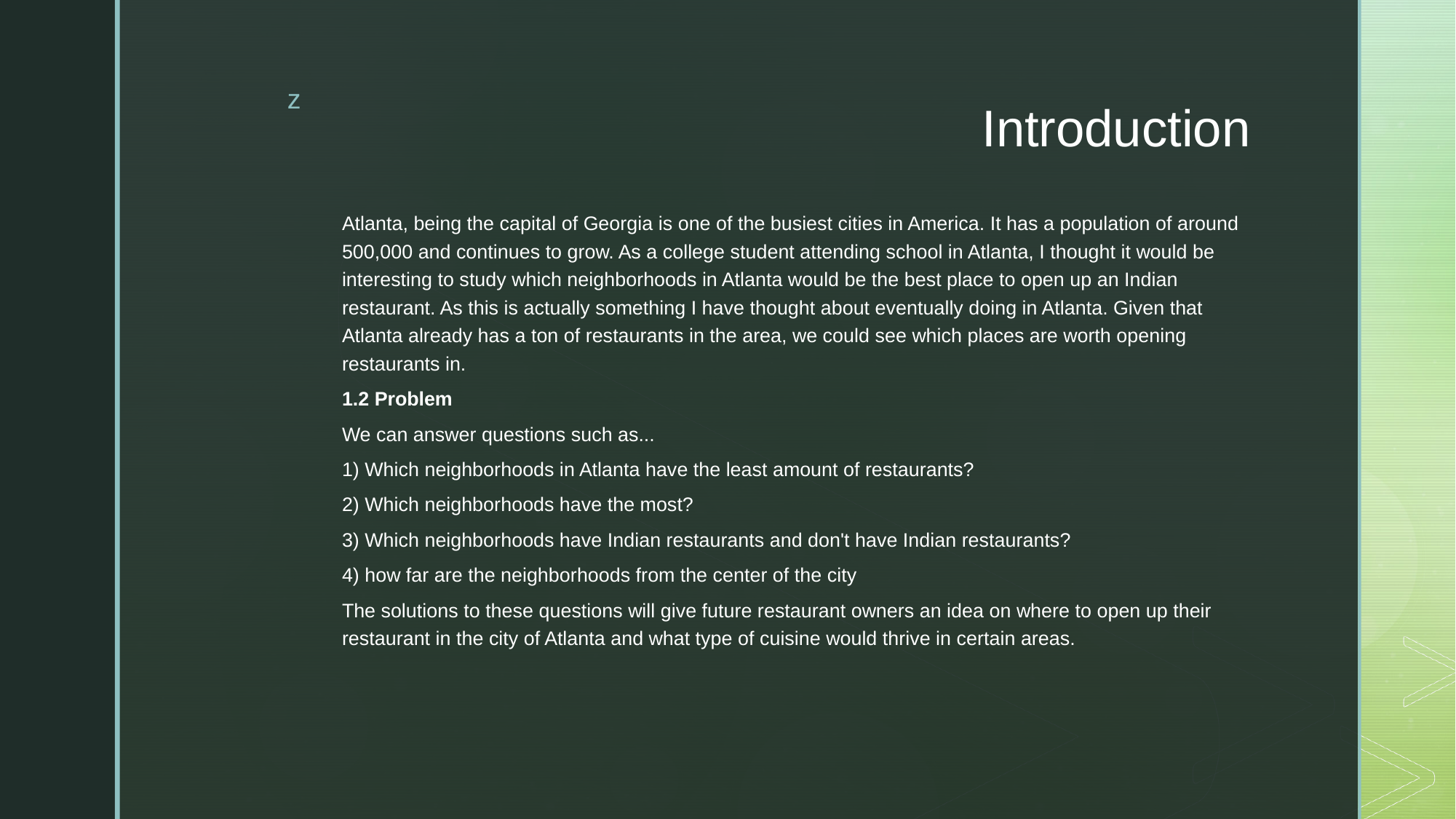

# Introduction
Atlanta, being the capital of Georgia is one of the busiest cities in America. It has a population of around 500,000 and continues to grow. As a college student attending school in Atlanta, I thought it would be interesting to study which neighborhoods in Atlanta would be the best place to open up an Indian restaurant. As this is actually something I have thought about eventually doing in Atlanta. Given that Atlanta already has a ton of restaurants in the area, we could see which places are worth opening restaurants in.
1.2 Problem
We can answer questions such as...
1) Which neighborhoods in Atlanta have the least amount of restaurants?
2) Which neighborhoods have the most?
3) Which neighborhoods have Indian restaurants and don't have Indian restaurants?
4) how far are the neighborhoods from the center of the city
The solutions to these questions will give future restaurant owners an idea on where to open up their restaurant in the city of Atlanta and what type of cuisine would thrive in certain areas.